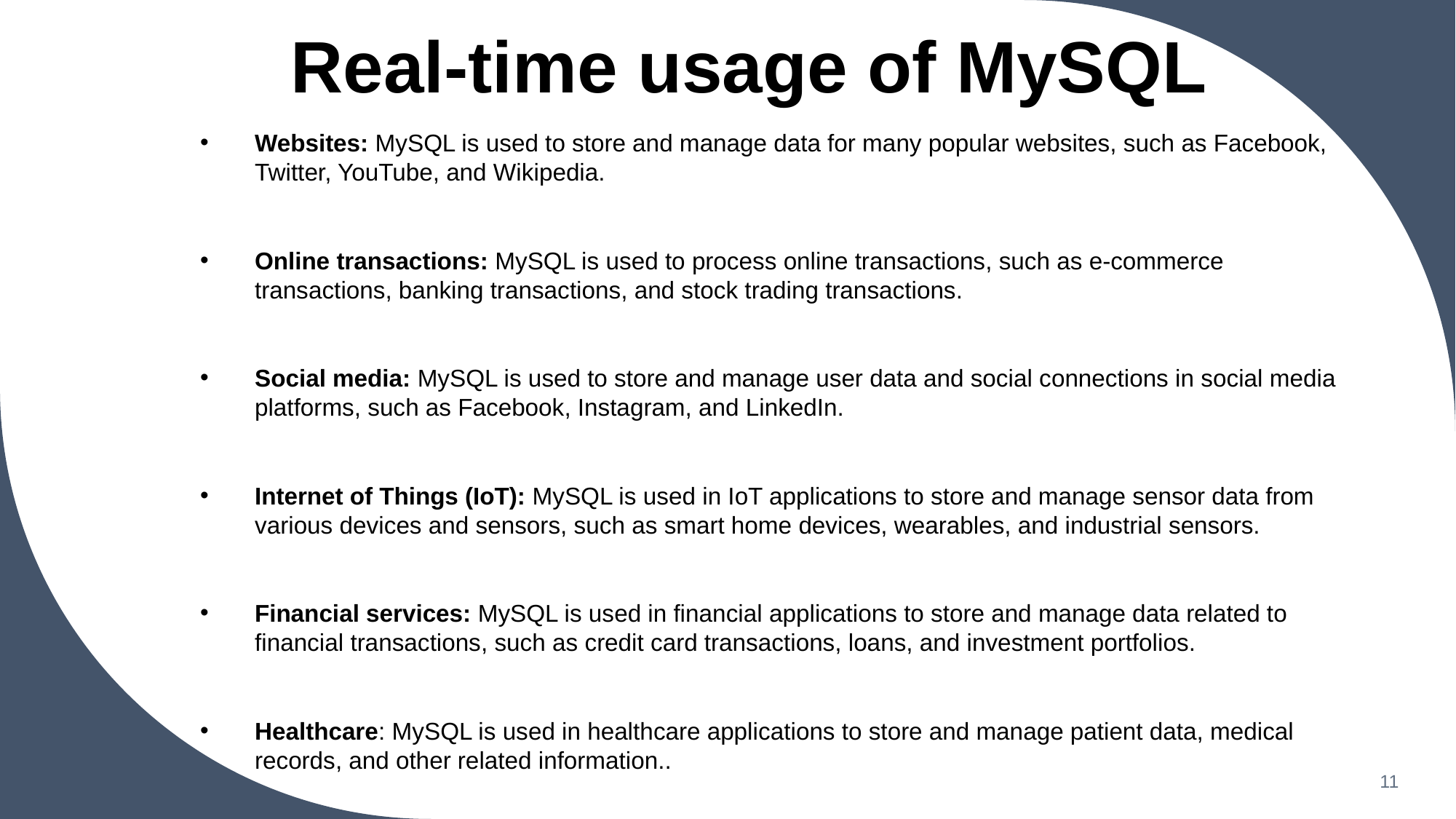

# Real-time usage of MySQL
Websites: MySQL is used to store and manage data for many popular websites, such as Facebook, Twitter, YouTube, and Wikipedia.

Online transactions: MySQL is used to process online transactions, such as e-commerce transactions, banking transactions, and stock trading transactions.

Social media: MySQL is used to store and manage user data and social connections in social media platforms, such as Facebook, Instagram, and LinkedIn.

Internet of Things (IoT): MySQL is used in IoT applications to store and manage sensor data from various devices and sensors, such as smart home devices, wearables, and industrial sensors.

Financial services: MySQL is used in financial applications to store and manage data related to financial transactions, such as credit card transactions, loans, and investment portfolios.

Healthcare: MySQL is used in healthcare applications to store and manage patient data, medical records, and other related information..
11